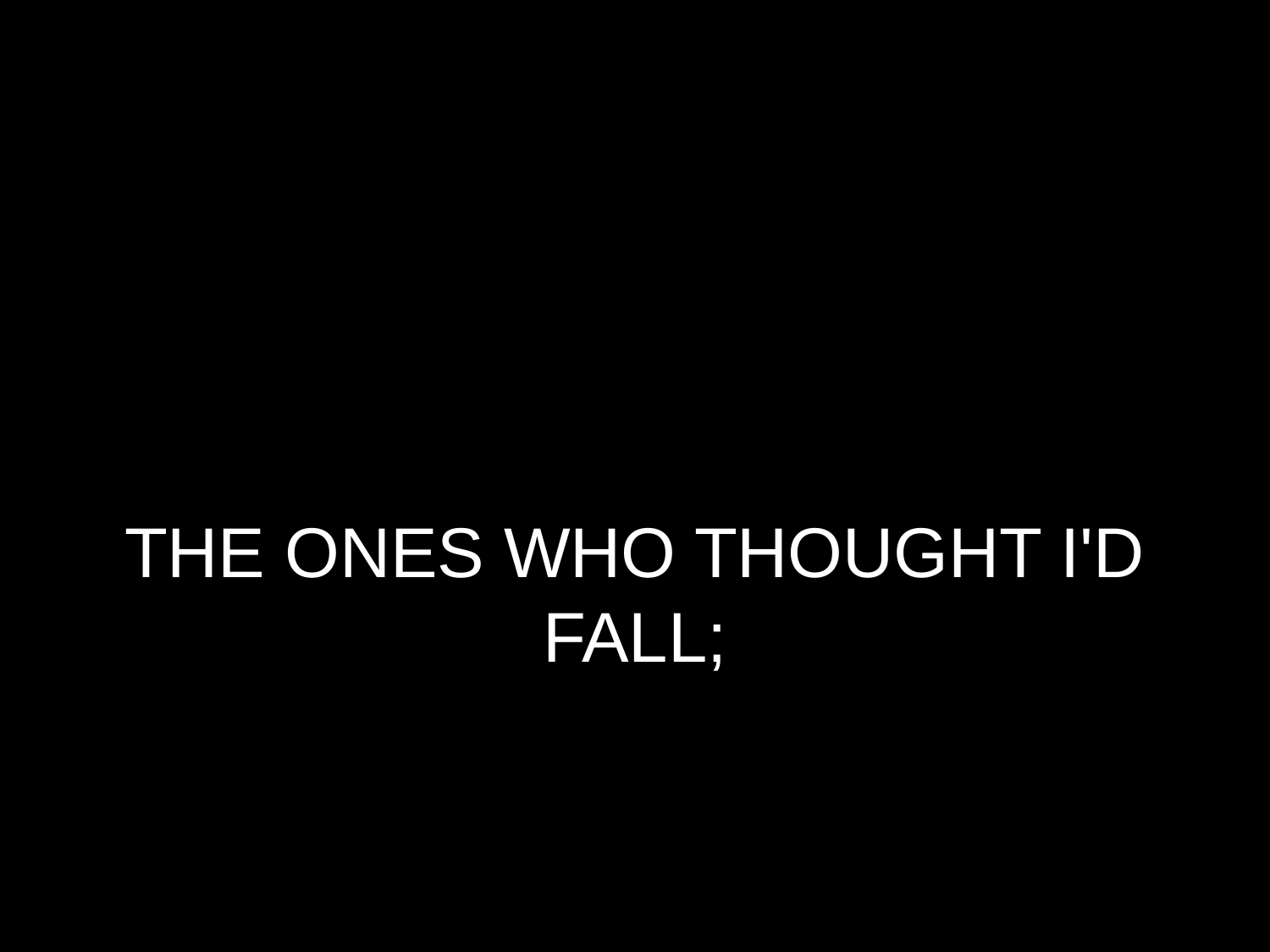

# THE ONES WHO THOUGHT I'D FALL;